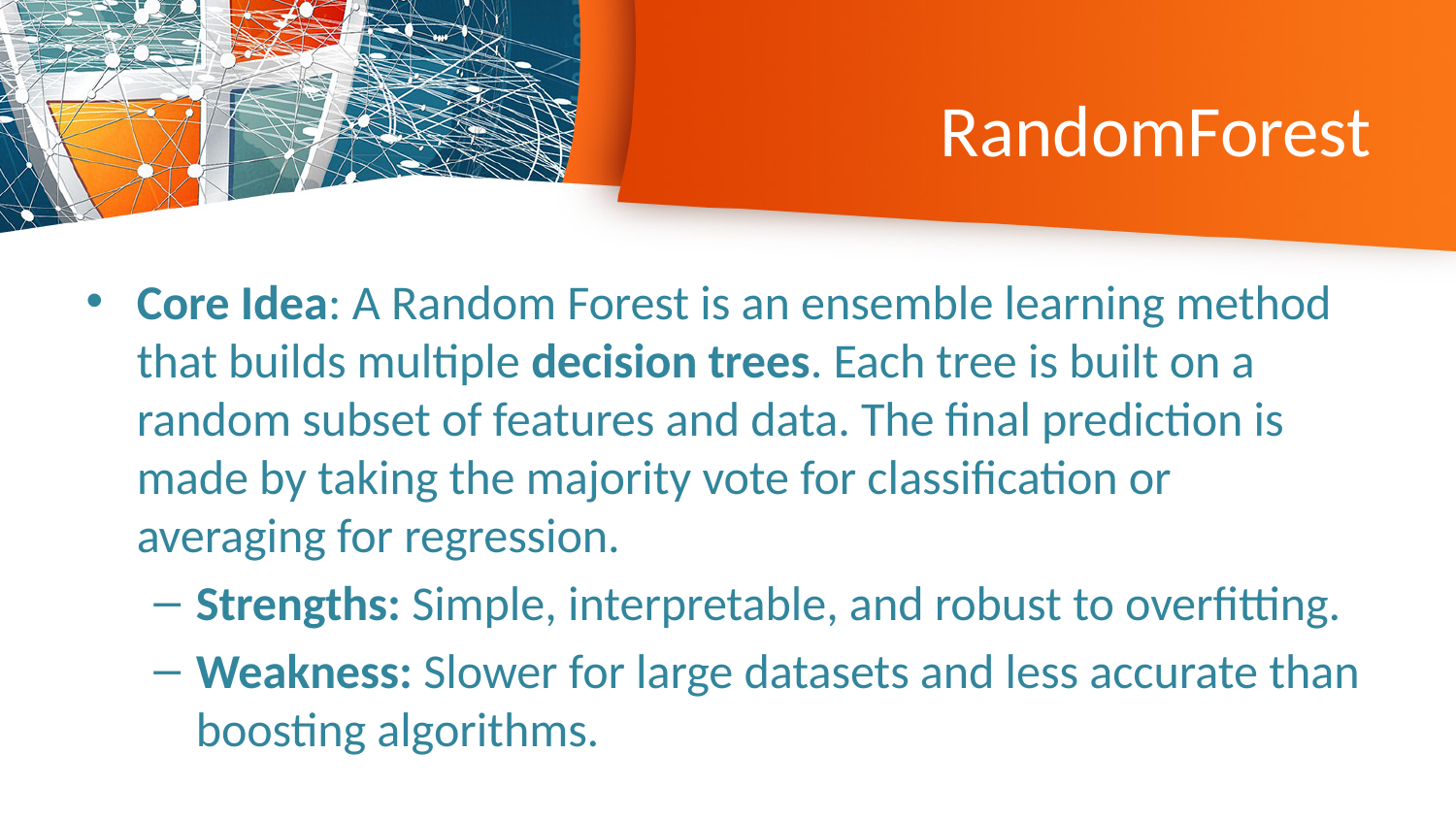

# RandomForest
Core Idea: A Random Forest is an ensemble learning method that builds multiple decision trees. Each tree is built on a random subset of features and data. The final prediction is made by taking the majority vote for classification or averaging for regression.
Strengths: Simple, interpretable, and robust to overfitting.
Weakness: Slower for large datasets and less accurate than boosting algorithms.